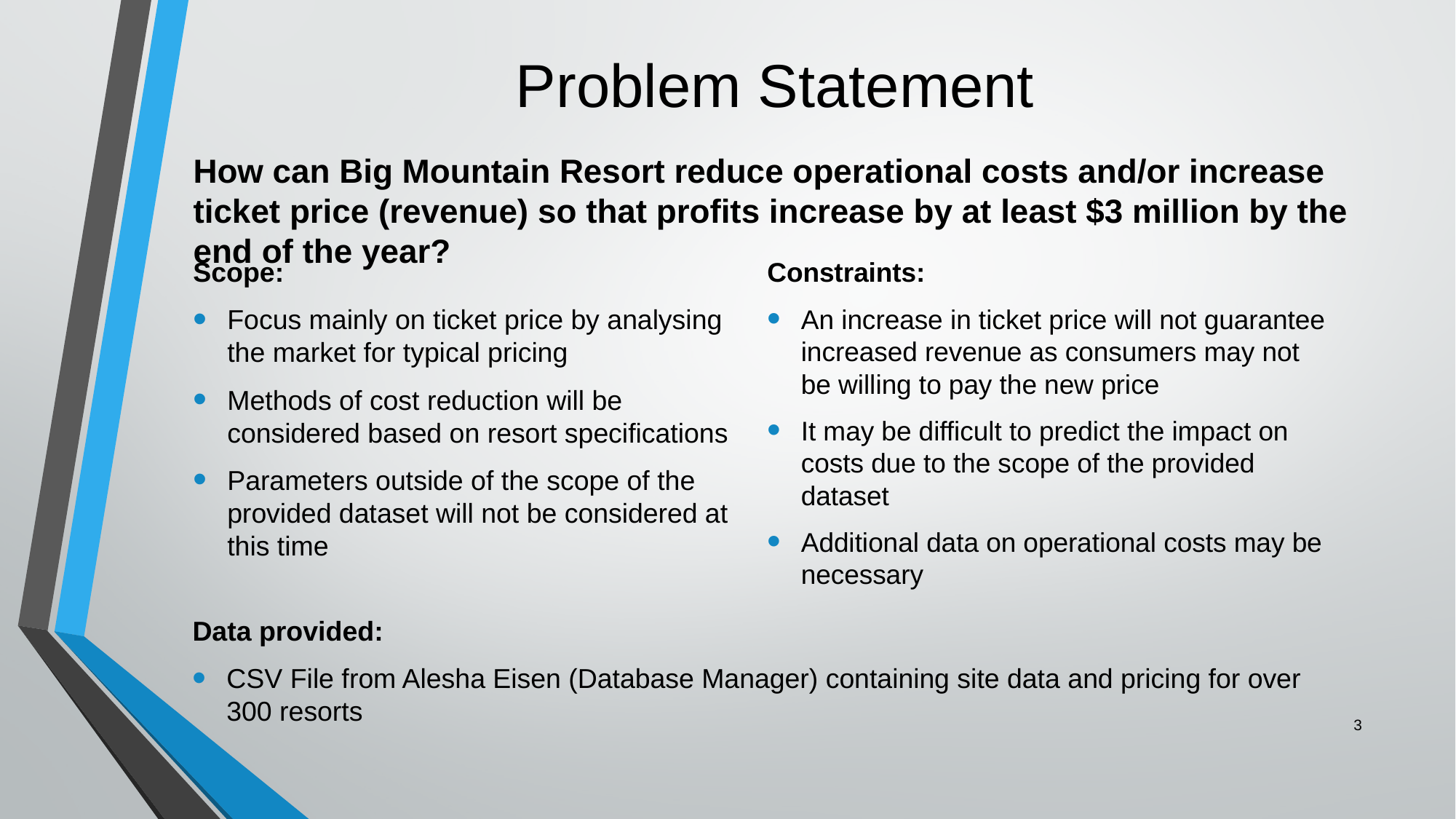

# Problem Statement
How can Big Mountain Resort reduce operational costs and/or increase ticket price (revenue) so that profits increase by at least $3 million by the end of the year?
Scope:
Focus mainly on ticket price by analysing the market for typical pricing
Methods of cost reduction will be considered based on resort specifications
Parameters outside of the scope of the provided dataset will not be considered at this time

Constraints:
An increase in ticket price will not guarantee increased revenue as consumers may not be willing to pay the new price
It may be difficult to predict the impact on costs due to the scope of the provided dataset
Additional data on operational costs may be necessary

Data provided:
CSV File from Alesha Eisen (Database Manager) containing site data and pricing for over 300 resorts

3